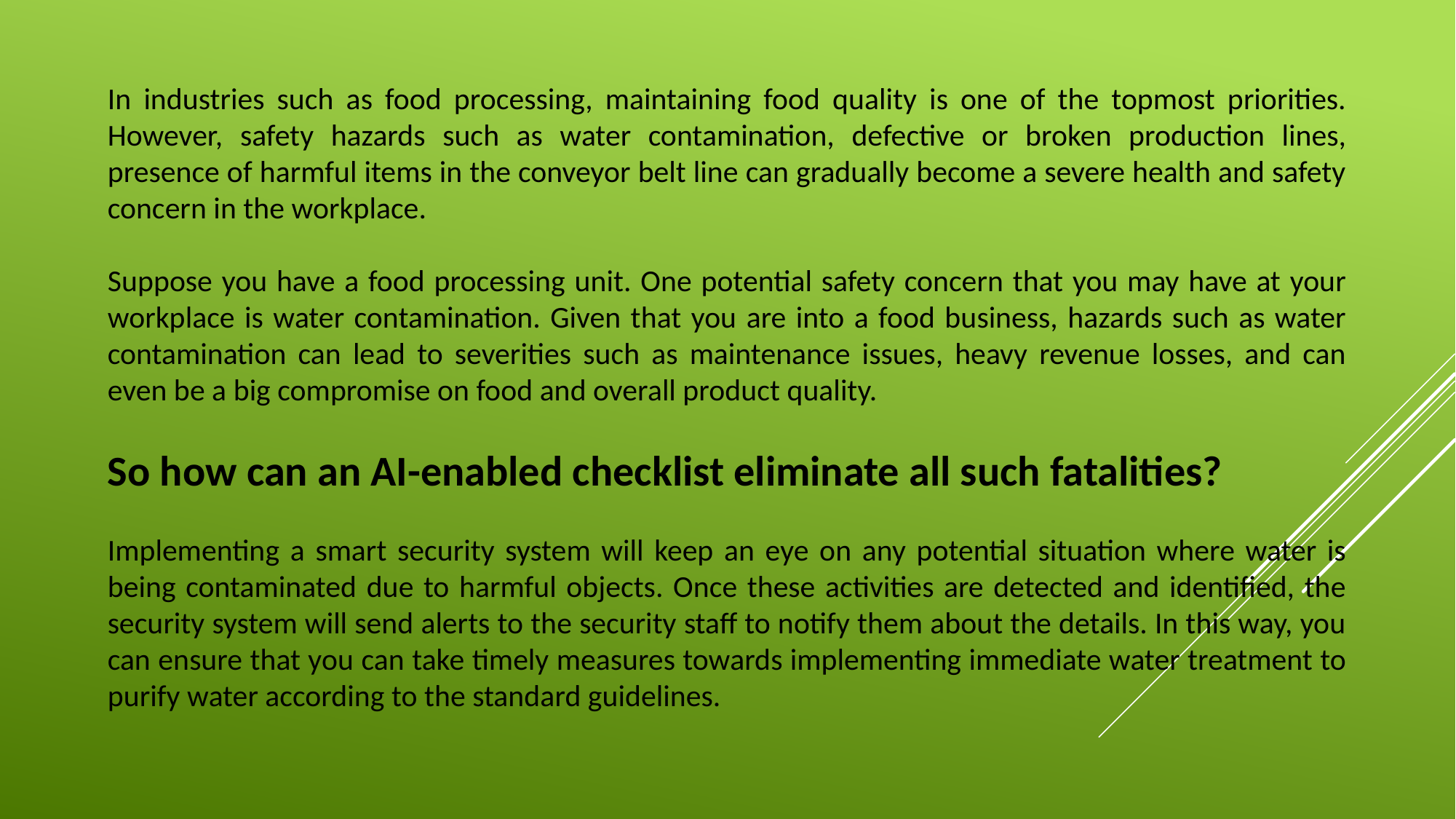

In industries such as food processing, maintaining food quality is one of the topmost priorities. However, safety hazards such as water contamination, defective or broken production lines, presence of harmful items in the conveyor belt line can gradually become a severe health and safety concern in the workplace.

Suppose you have a food processing unit. One potential safety concern that you may have at your workplace is water contamination. Given that you are into a food business, hazards such as water contamination can lead to severities such as maintenance issues, heavy revenue losses, and can even be a big compromise on food and overall product quality.

So how can an AI-enabled checklist eliminate all such fatalities?

Implementing a smart security system will keep an eye on any potential situation where water is being contaminated due to harmful objects. Once these activities are detected and identified, the security system will send alerts to the security staff to notify them about the details. In this way, you can ensure that you can take timely measures towards implementing immediate water treatment to purify water according to the standard guidelines.